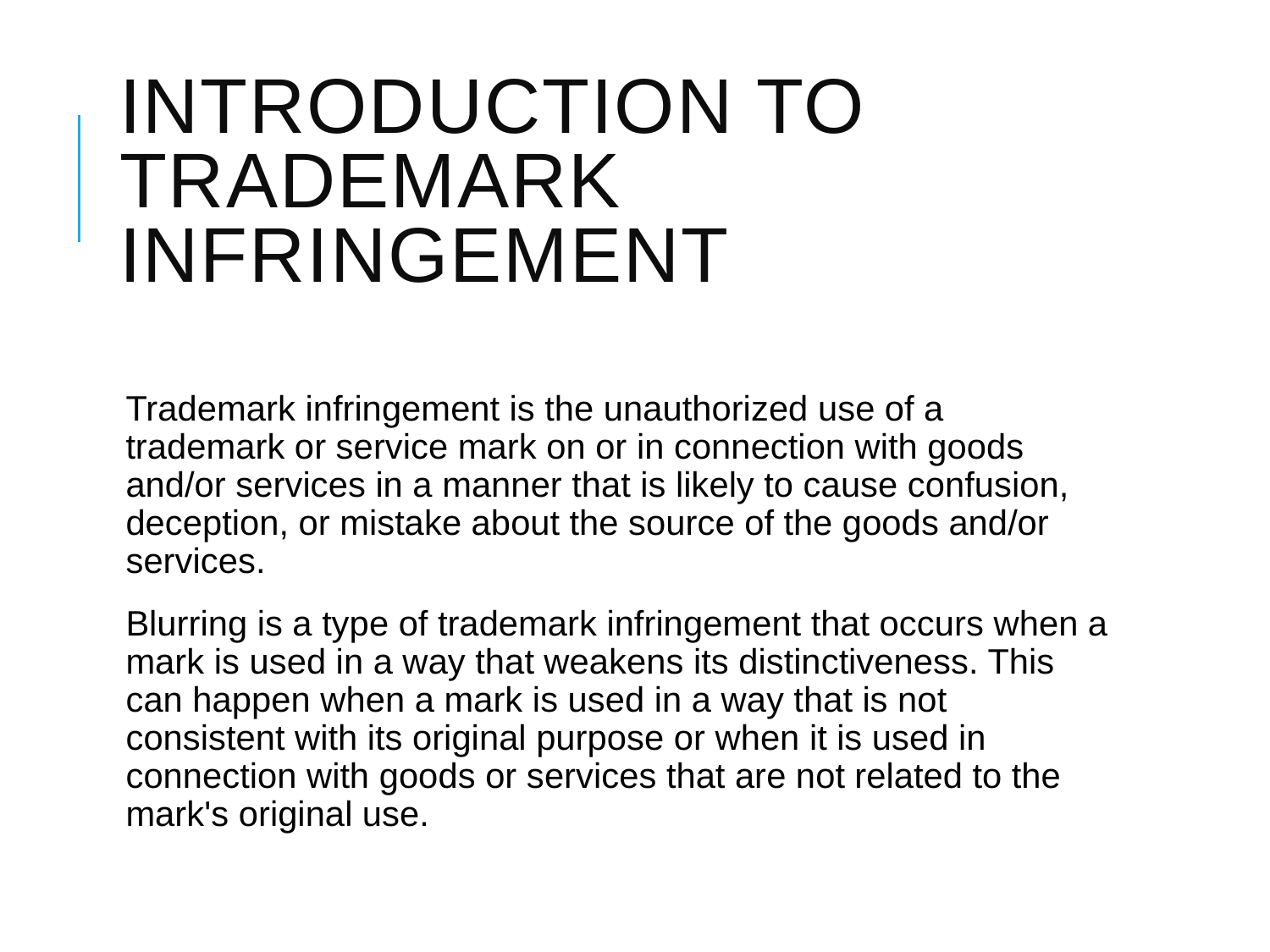

# Introduction to Trademark Infringement

Trademark infringement is the unauthorized use of a trademark or service mark on or in connection with goods and/or services in a manner that is likely to cause confusion, deception, or mistake about the source of the goods and/or services.
Blurring is a type of trademark infringement that occurs when a mark is used in a way that weakens its distinctiveness. This can happen when a mark is used in a way that is not consistent with its original purpose or when it is used in connection with goods or services that are not related to the mark's original use.